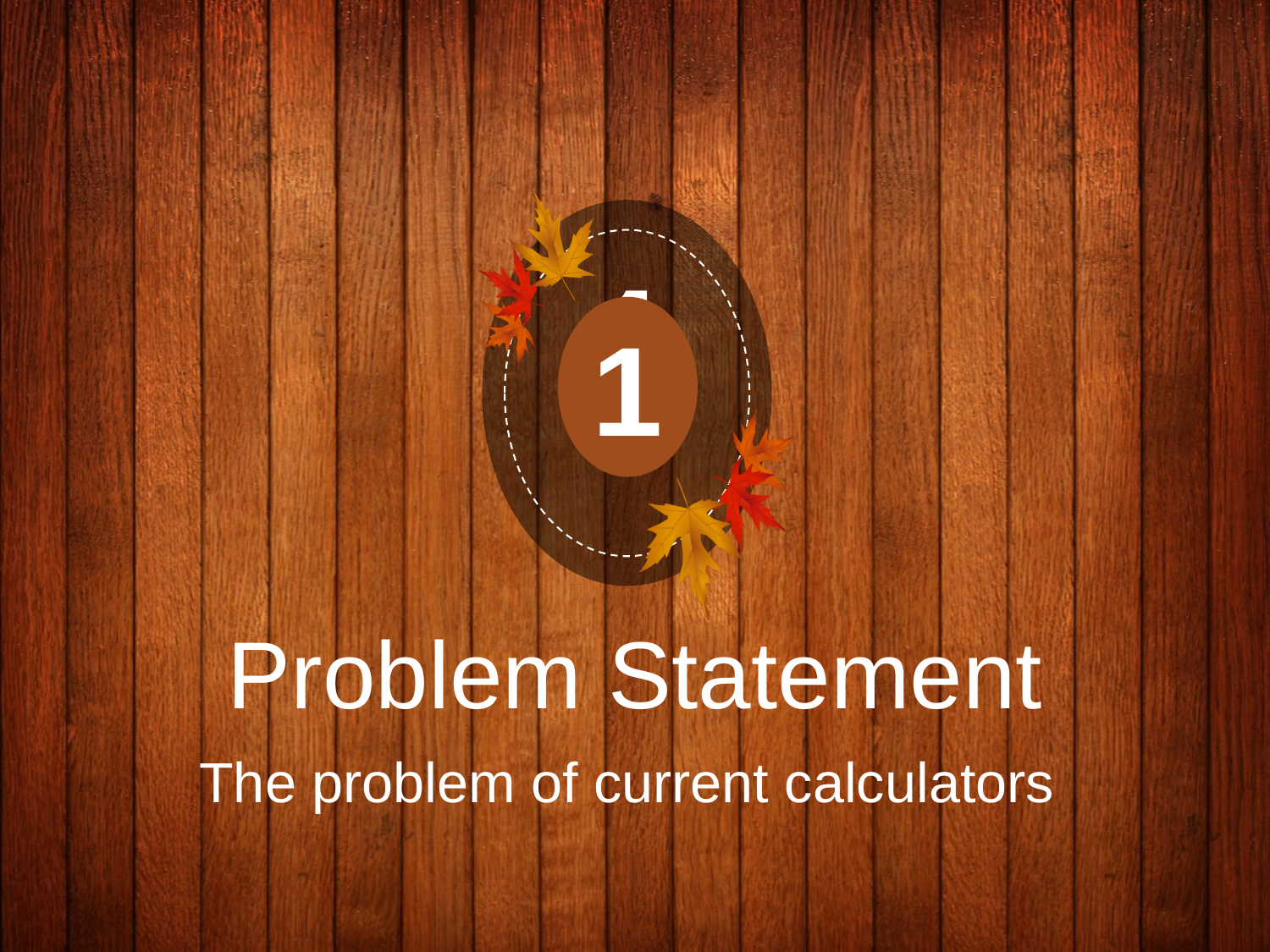

1
# Problem Statement
The problem of current calculators